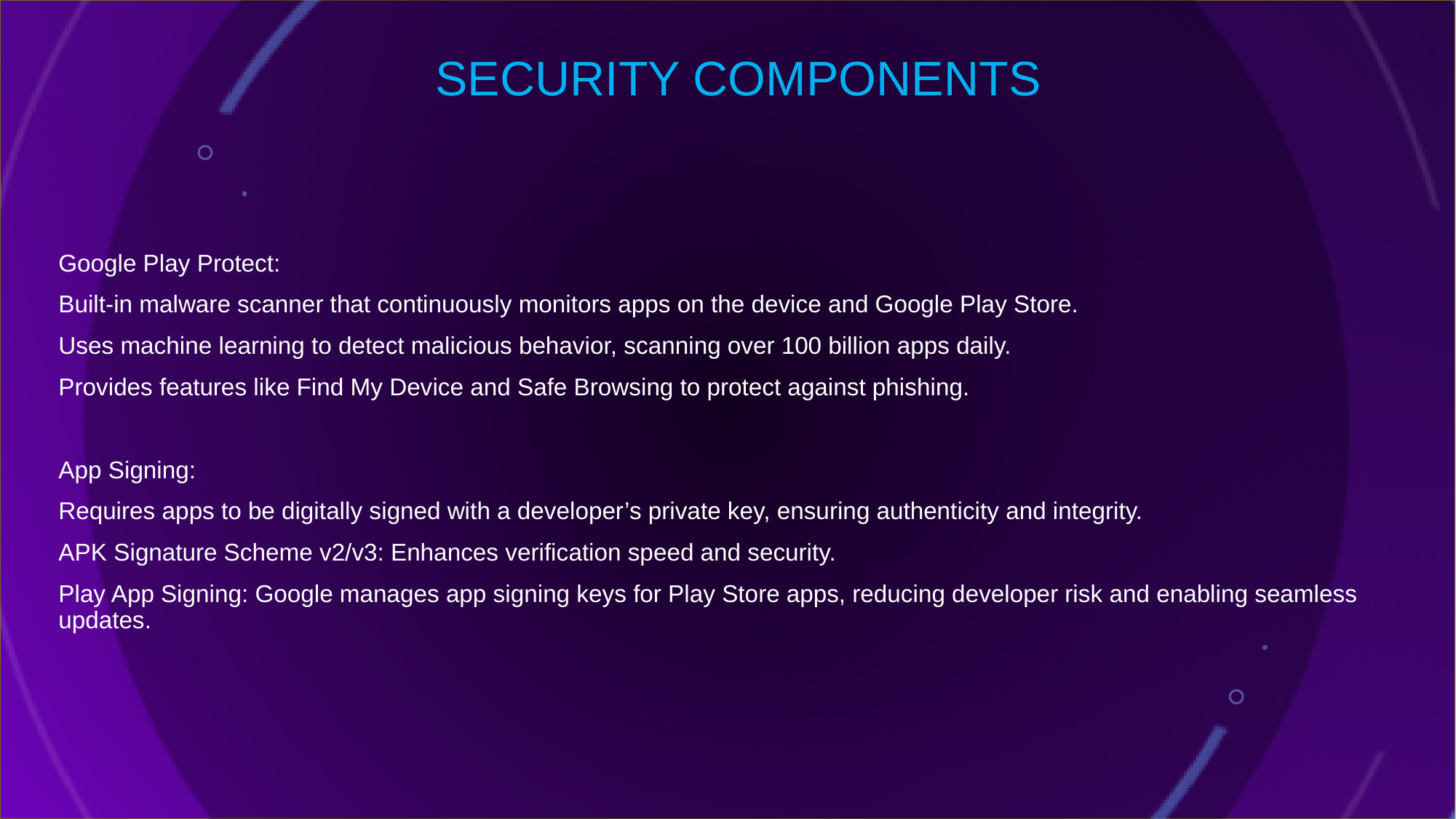

SECURITY COMPONENTS

Google Play Protect:
Built-in malware scanner that continuously monitors apps on the device and Google Play Store.
Uses machine learning to detect malicious behavior, scanning over 100 billion apps daily.
Provides features like Find My Device and Safe Browsing to protect against phishing.

App Signing:
Requires apps to be digitally signed with a developer’s private key, ensuring authenticity and integrity.
APK Signature Scheme v2/v3: Enhances verification speed and security.
Play App Signing: Google manages app signing keys for Play Store apps, reducing developer risk and enabling seamless updates.